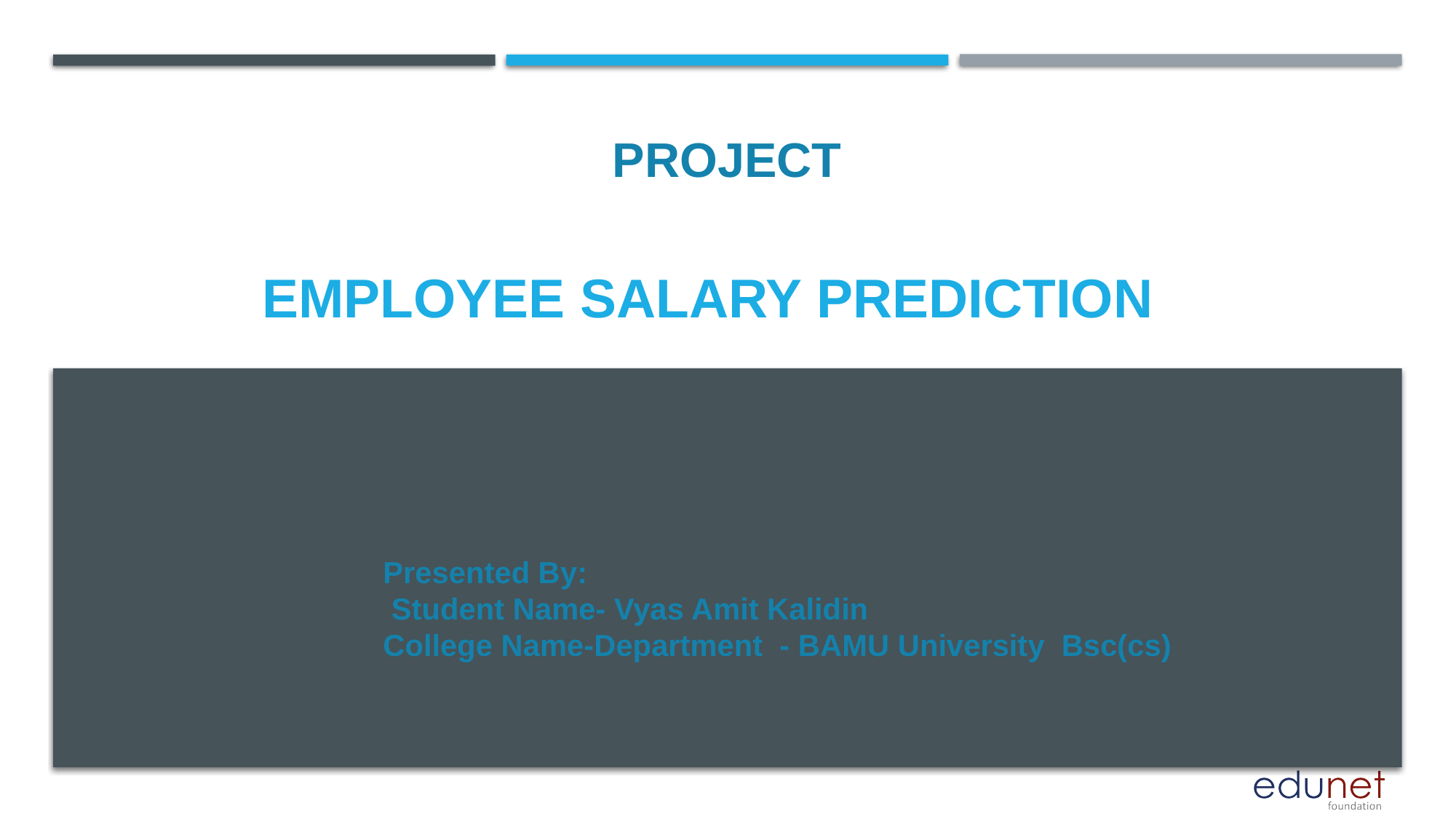

PROJECT
# Employee salary prediction
Presented By:
 Student Name- Vyas Amit Kalidin
College Name-Department  - BAMU University  Bsc(cs)